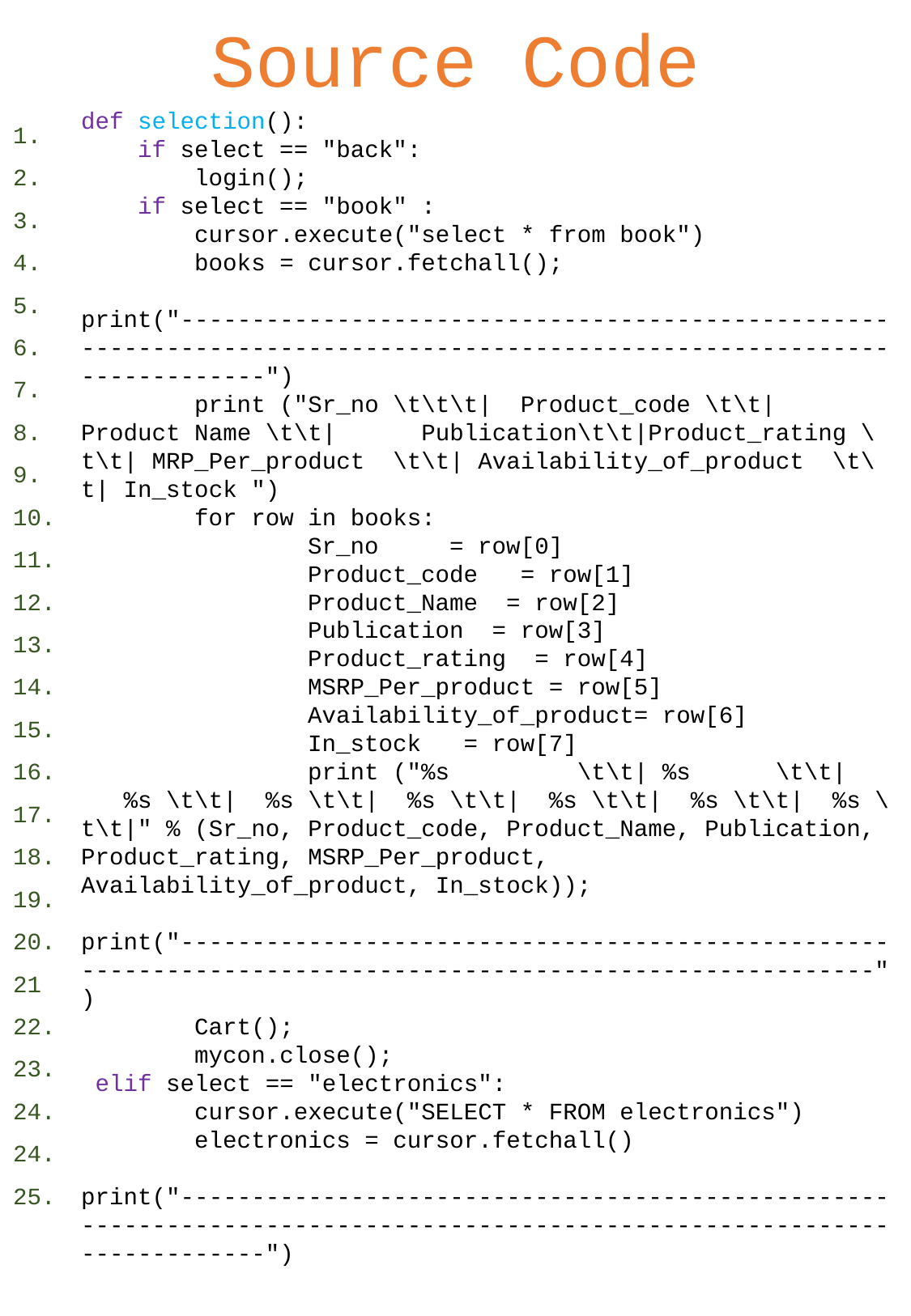

# Source Code
1.
2.
3.
4.
5.
6.
7.
8.
9.
10.
11.
12.
13.
14.
15.
16.
17.
18.
19.
20.
21
22.
23.
24.
24.
25.
def selection():
    if select == "back":
        login();
    if select == "book" :
        cursor.execute("select * from book")
        books = cursor.fetchall();
        print("------------------------------------------------------------------------------------------------------------------------")
        print ("Sr_no \t\t\t|  Product_code \t\t|  Product Name \t\t|      Publication\t\t|Product_rating \t\t| MRP_Per_product  \t\t| Availability_of_product  \t\t| In_stock ")
        for row in books:
                Sr_no     = row[0]
                Product_code   = row[1]
                Product_Name  = row[2]
                Publication  = row[3]
                Product_rating  = row[4]
                MSRP_Per_product = row[5]
                Availability_of_product= row[6]
                In_stock   = row[7]
                print ("%s         \t\t| %s      \t\t|       %s \t\t|  %s \t\t|  %s \t\t|  %s \t\t|  %s \t\t|  %s \t\t|" % (Sr_no, Product_code, Product_Name, Publication, Product_rating, MSRP_Per_product, Availability_of_product, In_stock));
        print("----------------------------------------------------------------------------------------------------------")
        Cart();
        mycon.close();
 elif select == "electronics":
        cursor.execute("SELECT * FROM electronics")
        electronics = cursor.fetchall()
        print("------------------------------------------------------------------------------------------------------------------------")